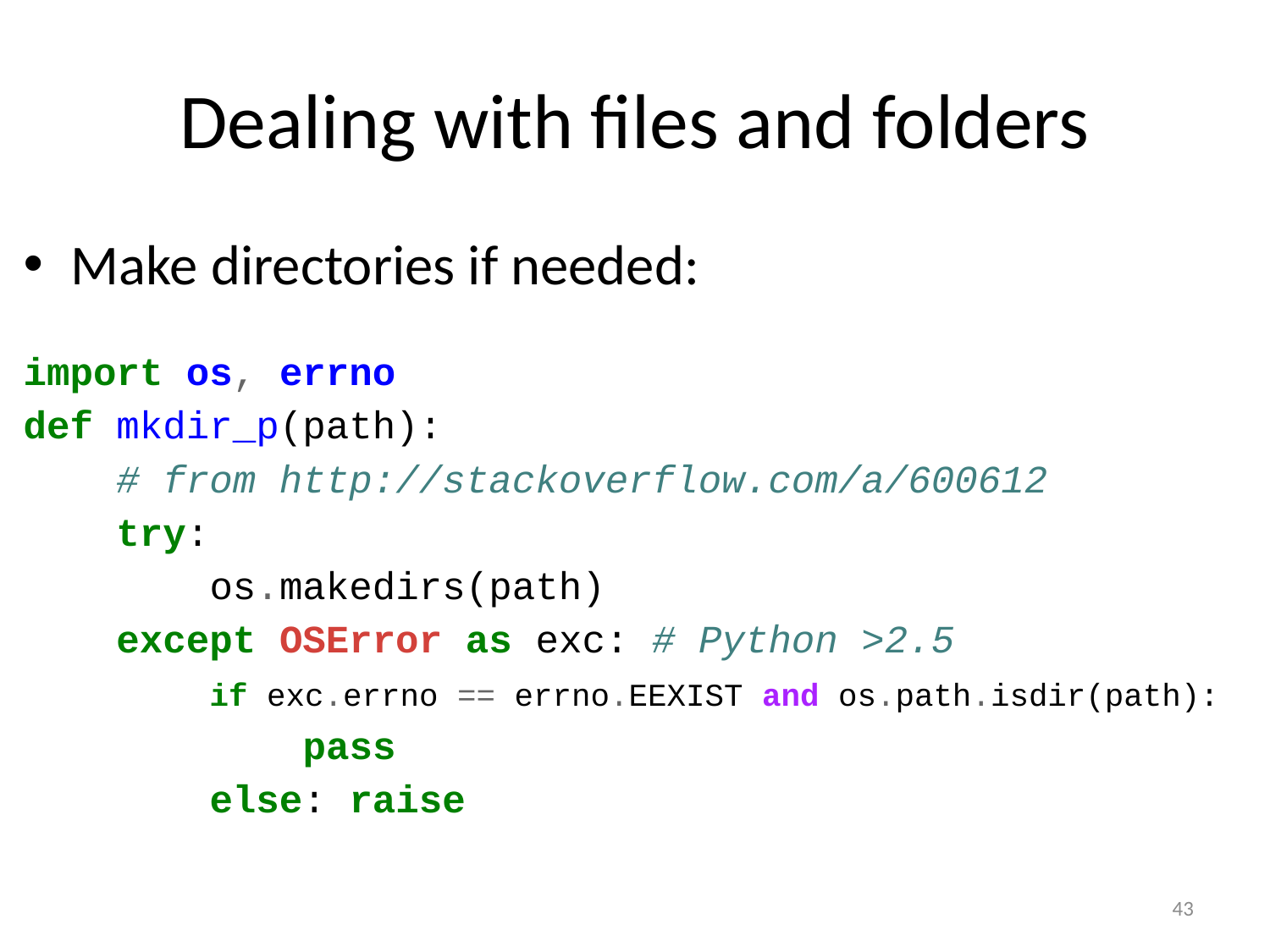

# Dealing with files and folders
Make directories if needed:

import os, errno
def mkdir_p(path):
    # from http://stackoverflow.com/a/600612
    try:
        os.makedirs(path)
    except OSError as exc: # Python >2.5
        if exc.errno == errno.EEXIST and os.path.isdir(path):
            pass
        else: raise

43